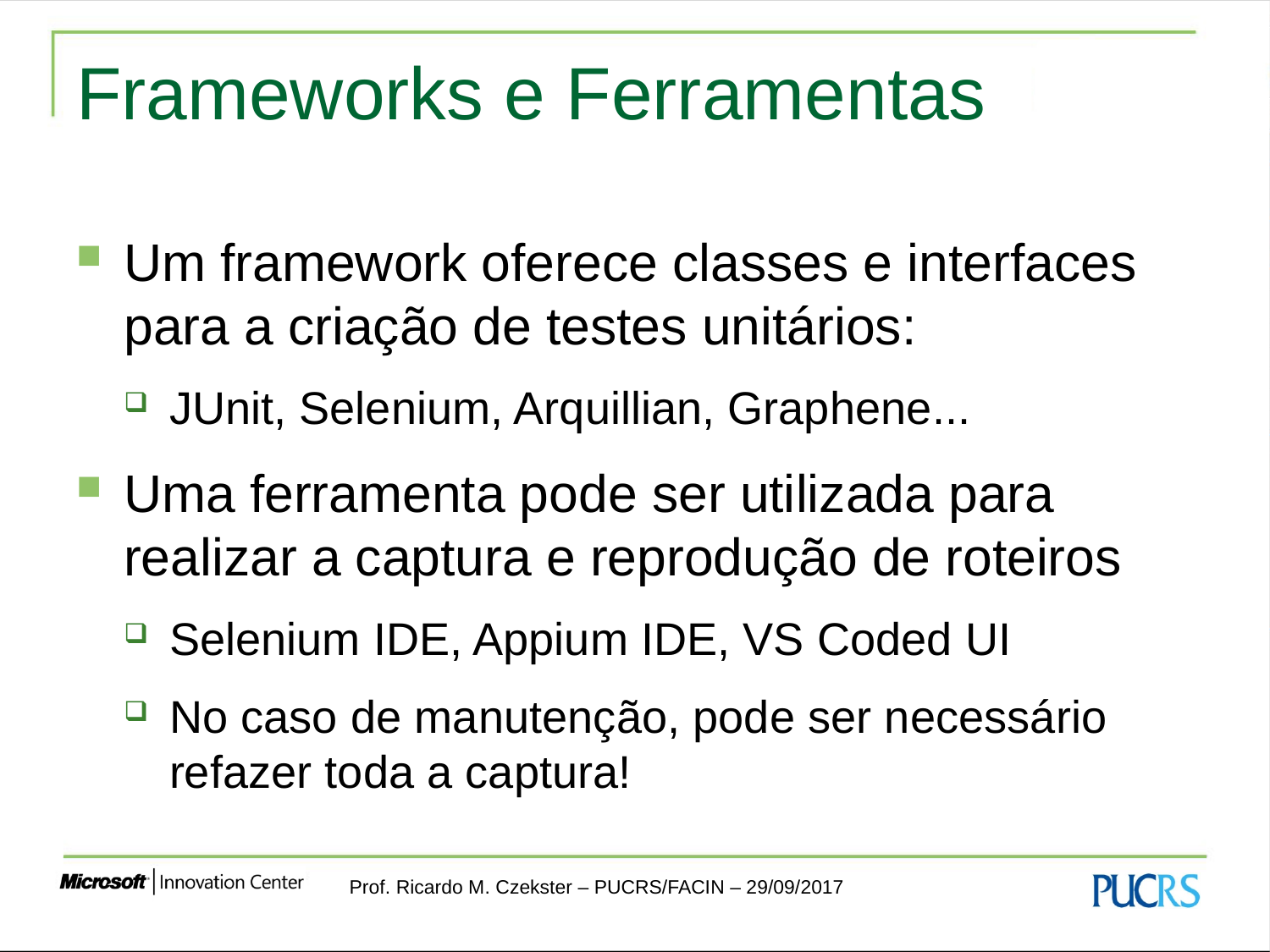

# Frameworks e Ferramentas
Um framework oferece classes e interfaces para a criação de testes unitários:
JUnit, Selenium, Arquillian, Graphene...
Uma ferramenta pode ser utilizada para realizar a captura e reprodução de roteiros
Selenium IDE, Appium IDE, VS Coded UI
No caso de manutenção, pode ser necessário refazer toda a captura!